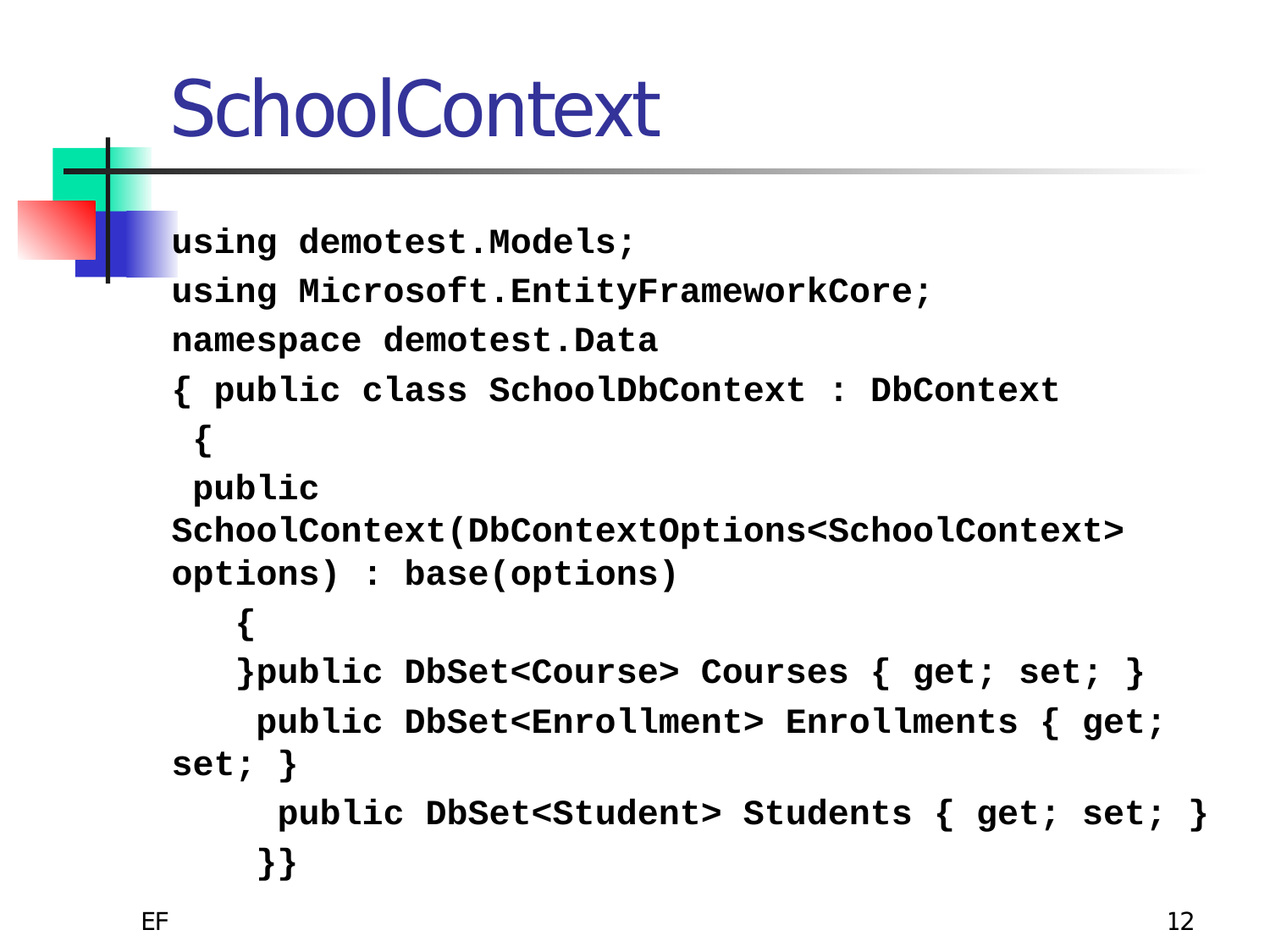

# SchoolContext
using demotest.Models;
using Microsoft.EntityFrameworkCore;
namespace demotest.Data
{ public class SchoolDbContext : DbContext
 {
 public SchoolContext(DbContextOptions<SchoolContext> options) : base(options)
   {
   }public DbSet<Course> Courses { get; set; }
    public DbSet<Enrollment> Enrollments { get; set; }
     public DbSet<Student> Students { get; set; }
    }}

12
  EF